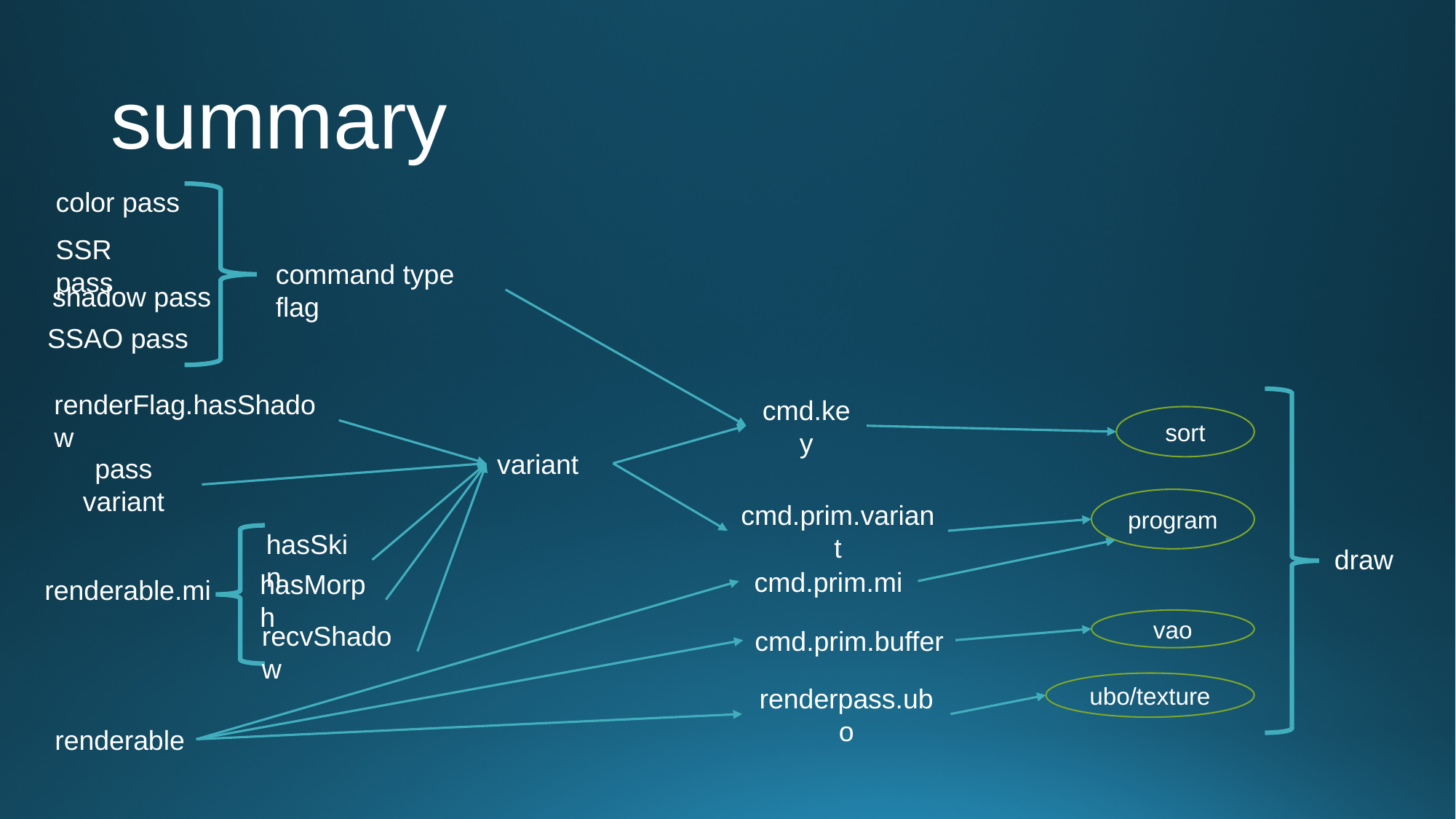

# summary
color pass

SSR pass
command type flag
shadow pass
SSAO pass
renderFlag.hasShadow
cmd.key

sort
variant
pass variant
program
cmd.prim.variant
hasSkin

draw
cmd.prim.mi
hasMorph
renderable.mi
vao
recvShadow
cmd.prim.buffer
ubo/texture
renderpass.ubo
renderable